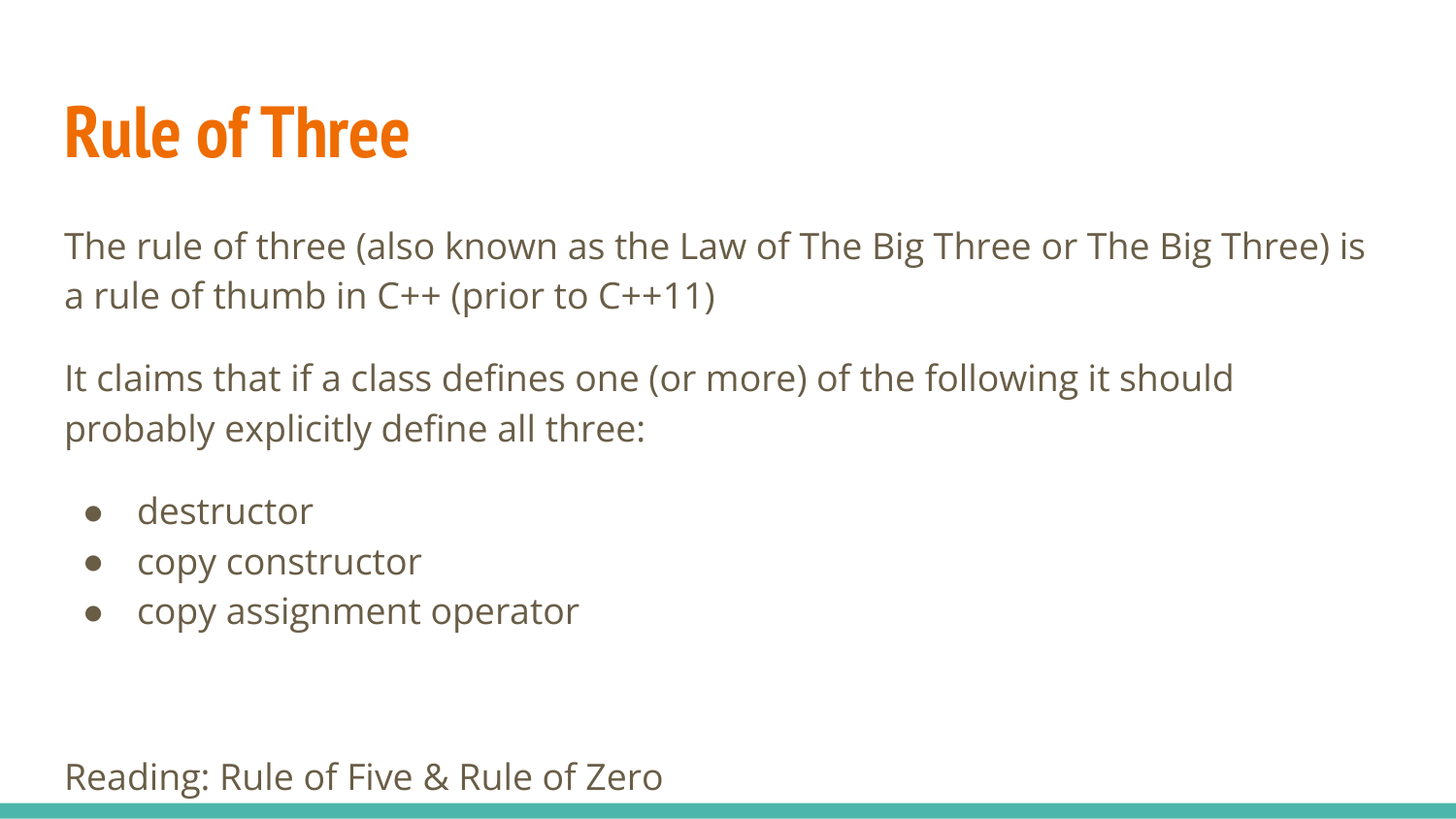

# Rule of Three
The rule of three (also known as the Law of The Big Three or The Big Three) is a rule of thumb in C++ (prior to C++11)
It claims that if a class defines one (or more) of the following it should probably explicitly define all three:
destructor
copy constructor
copy assignment operator

Reading: Rule of Five & Rule of Zero